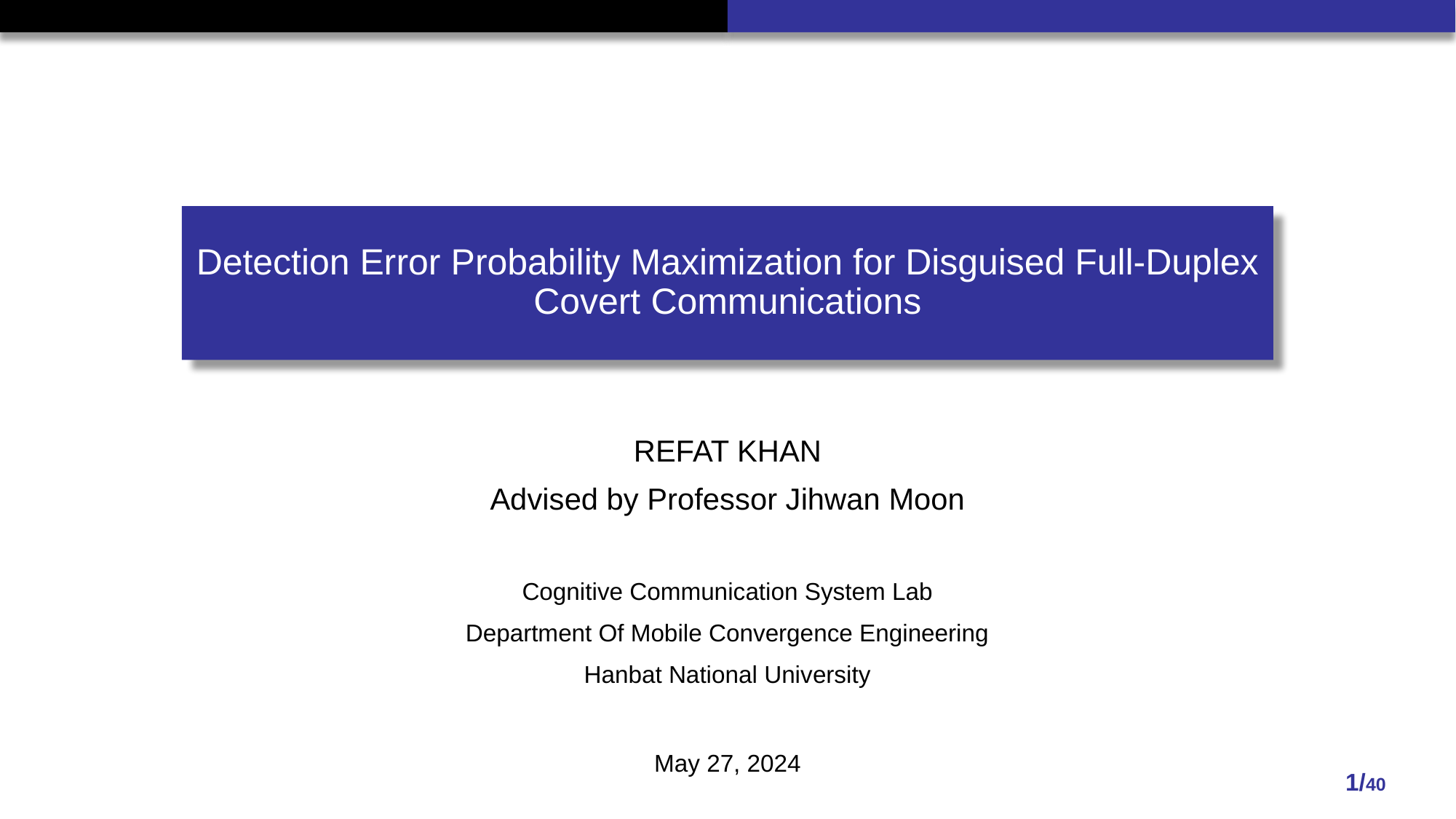

# Detection Error Probability Maximization for Disguised Full-Duplex Covert Communications
REFAT KHAN
Advised by Professor Jihwan Moon

Cognitive Communication System Lab
Department Of Mobile Convergence Engineering
Hanbat National University

May 27, 2024
1/40